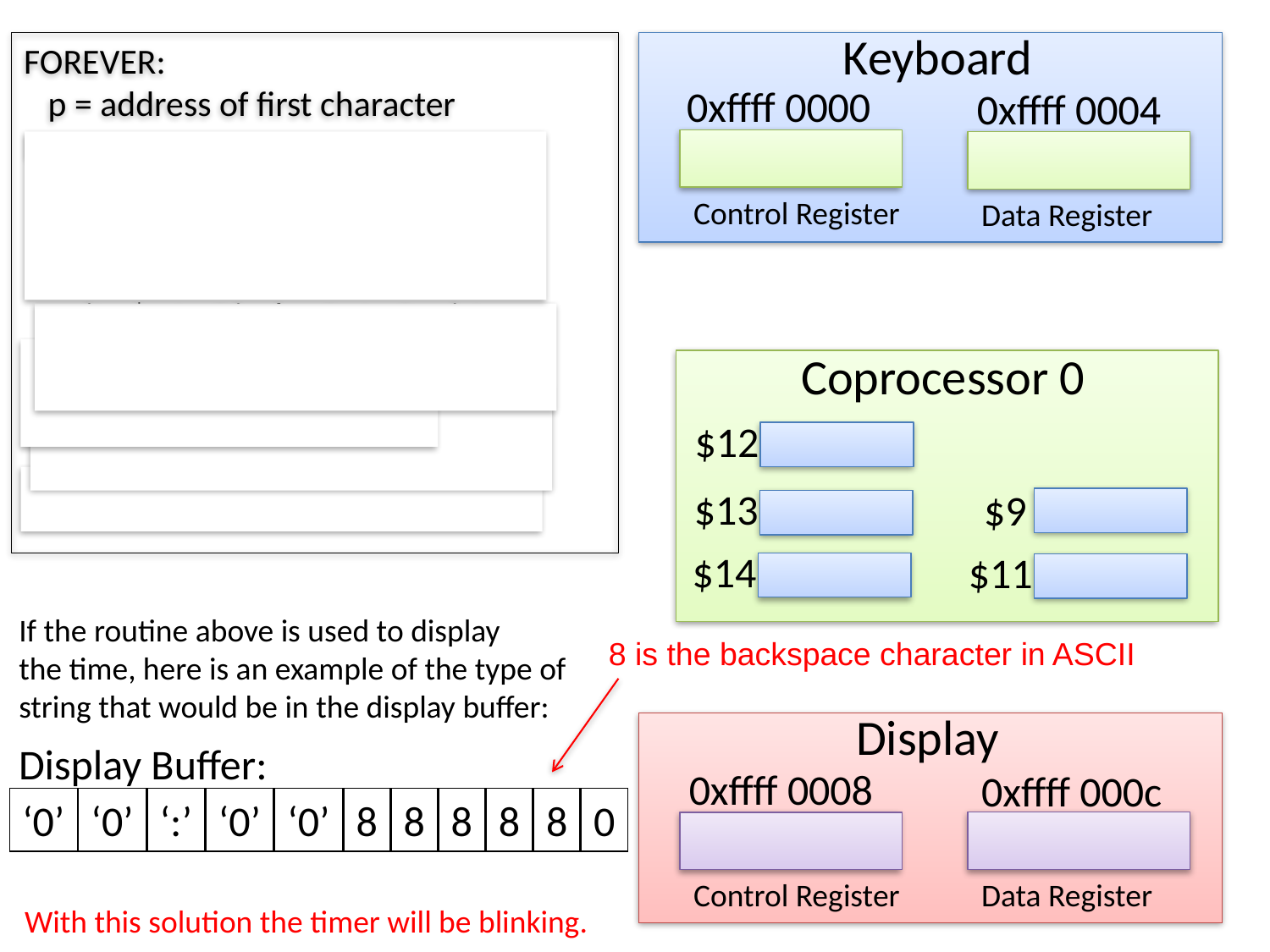

Keyboard

0xffff 0000

Control Register
0xffff 0004

Data Register
FOREVER:
   p = address of first character
POLL:
   read Display Control Register
   if not ready
       go to POLL
   write *p to Display Data Register
   p++
   if *p == NULL
      p= address of first character
   go to FOREVER

Coprocessor 0

$9

$11

$12

$13
000
001
010
011
100
101
110
111
000
001
010
011
100
101
110

$14

If the routine above is used to display
the time, here is an example of the type of
string that would be in the display buffer:
Display Buffer:
‘0’
‘0’
‘:’
‘0’
‘0’
8
8
8
8
8
0
8 is the backspace character in ASCII
Display

0xffff 0008

Control Register
0xffff 000c

Data Register
With this solution the timer will be blinking.